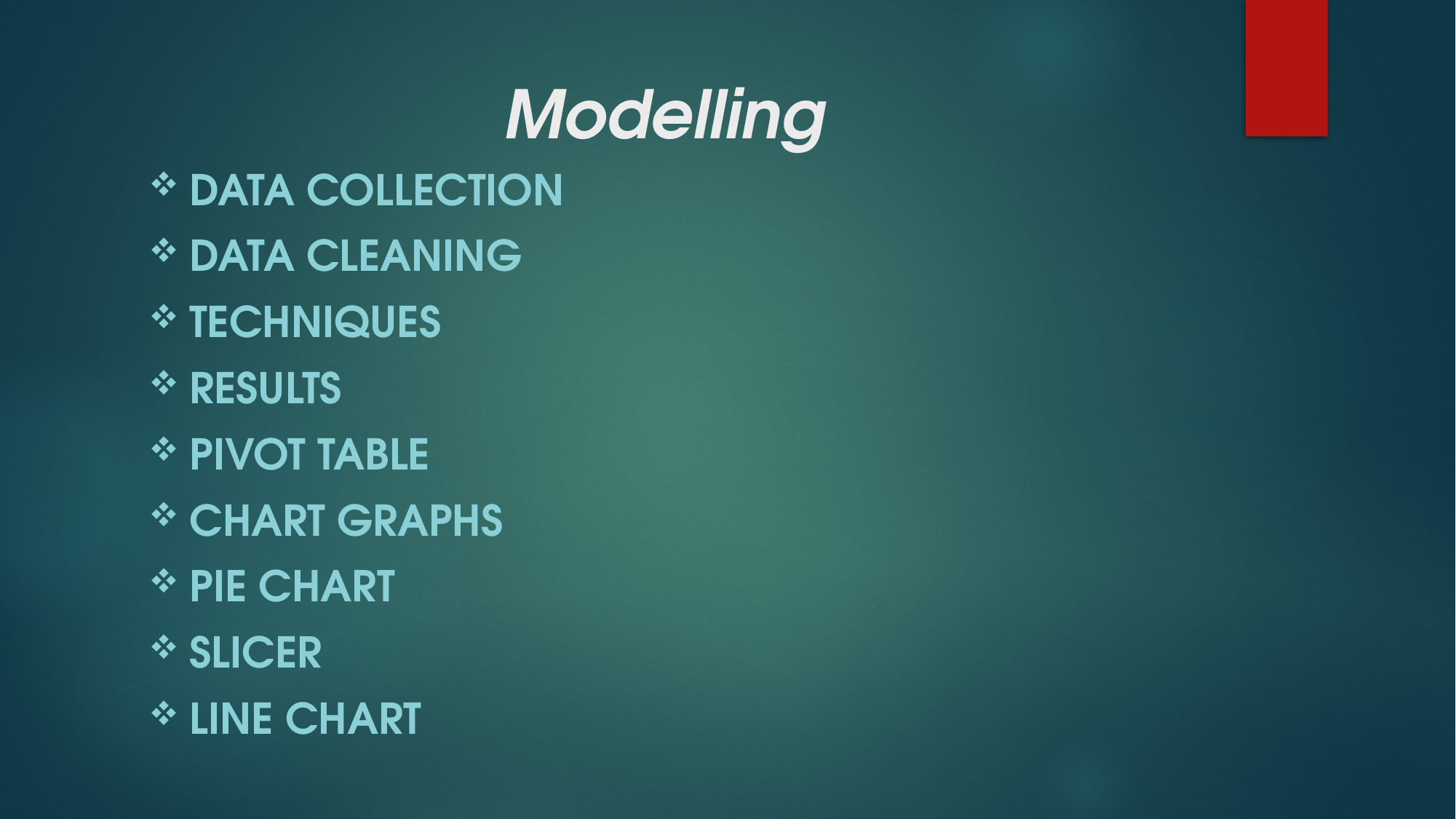

# Modelling
DATA COLLECTION
DATA CLEANING
TECHNIQUES
RESULTS
PIVOT TABLE
CHART GRAPHS
PIE CHART
SLICER
LINE CHART